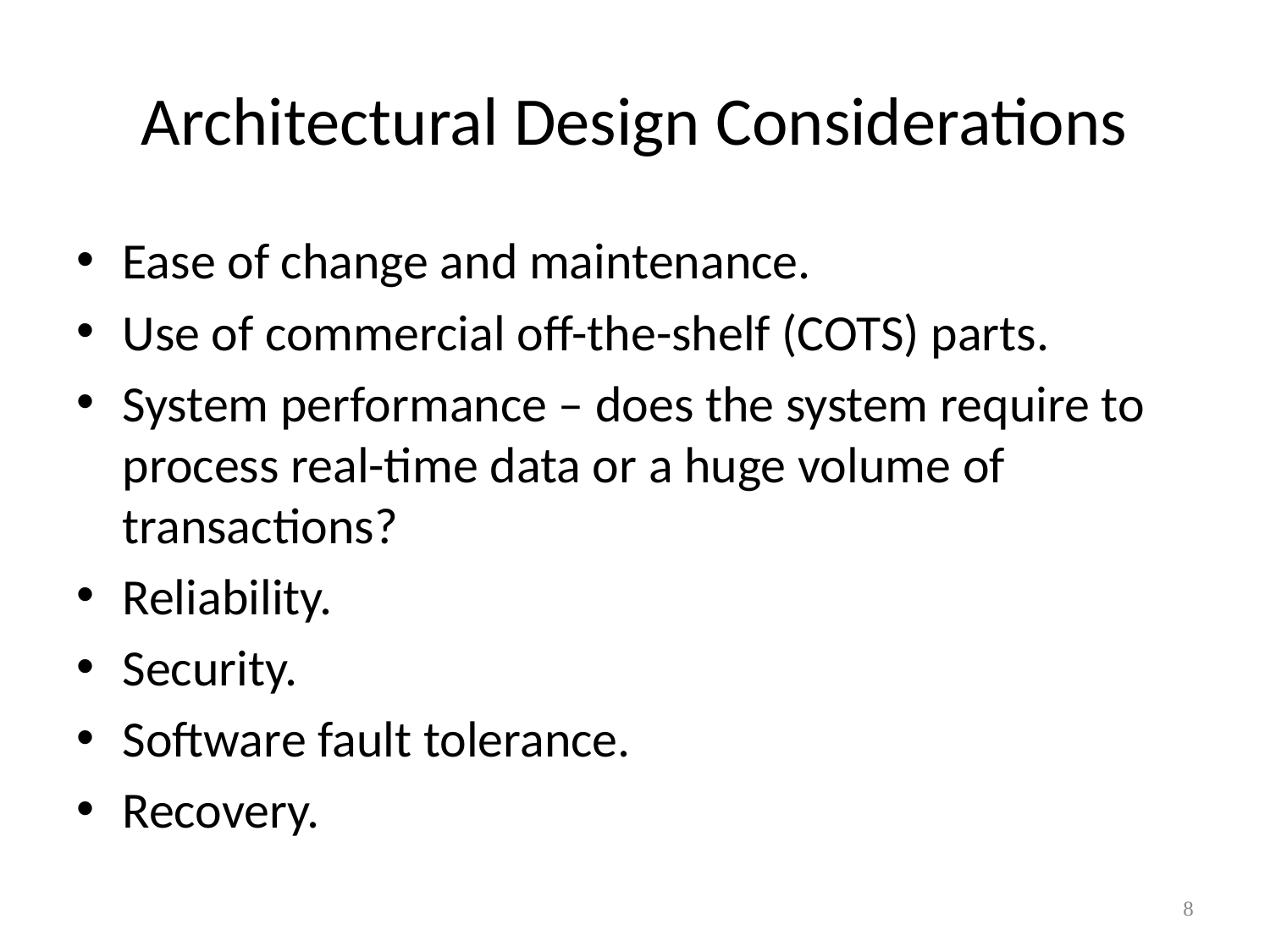

# Architectural Design Considerations
Ease of change and maintenance.
Use of commercial off-the-shelf (COTS) parts.
System performance – does the system require to process real-time data or a huge volume of transactions?
Reliability.
Security.
Software fault tolerance.
Recovery.
8